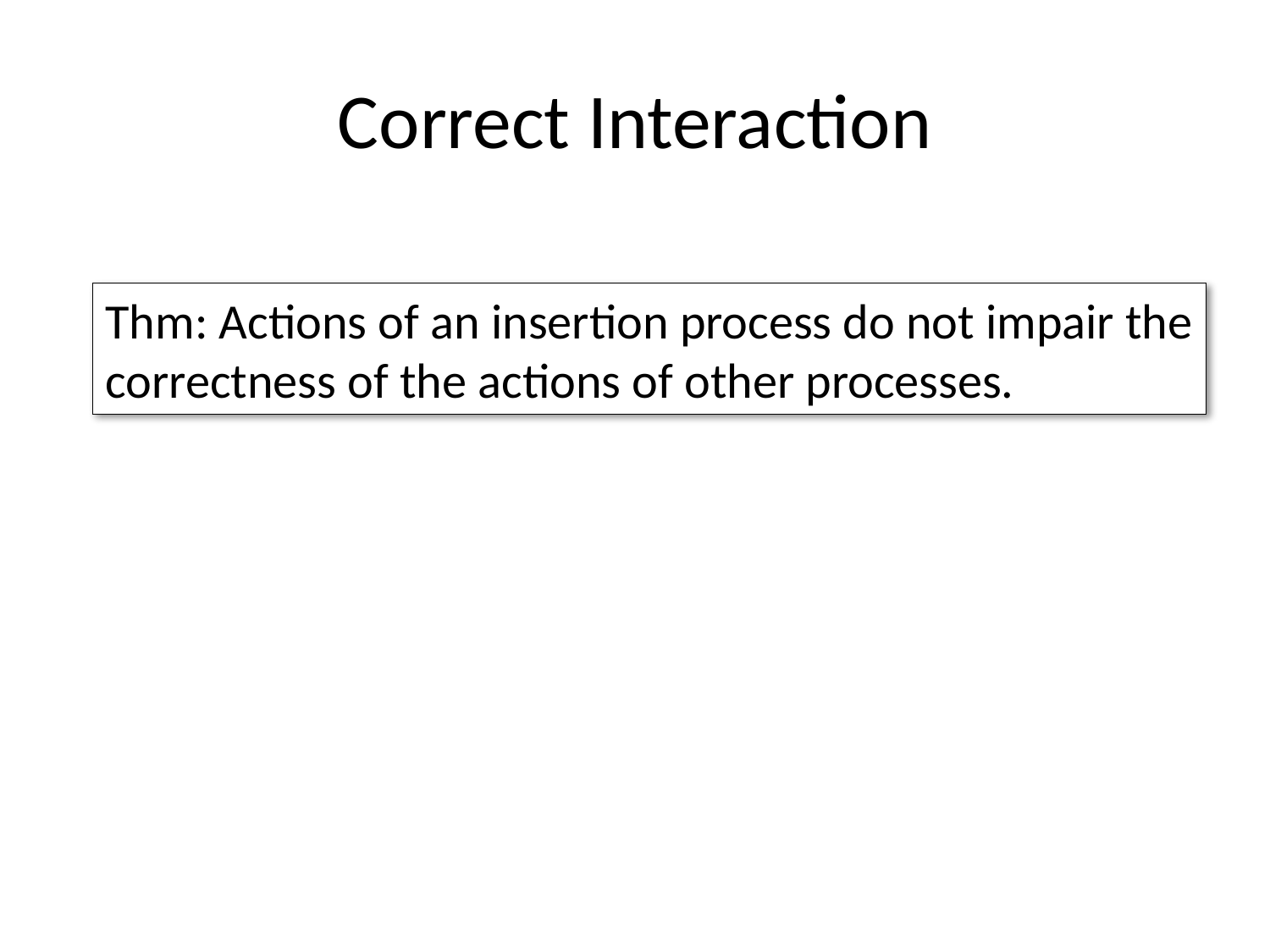

# Correct Interaction

Thm: Actions of an insertion process do not impair the correctness of the actions of other processes.